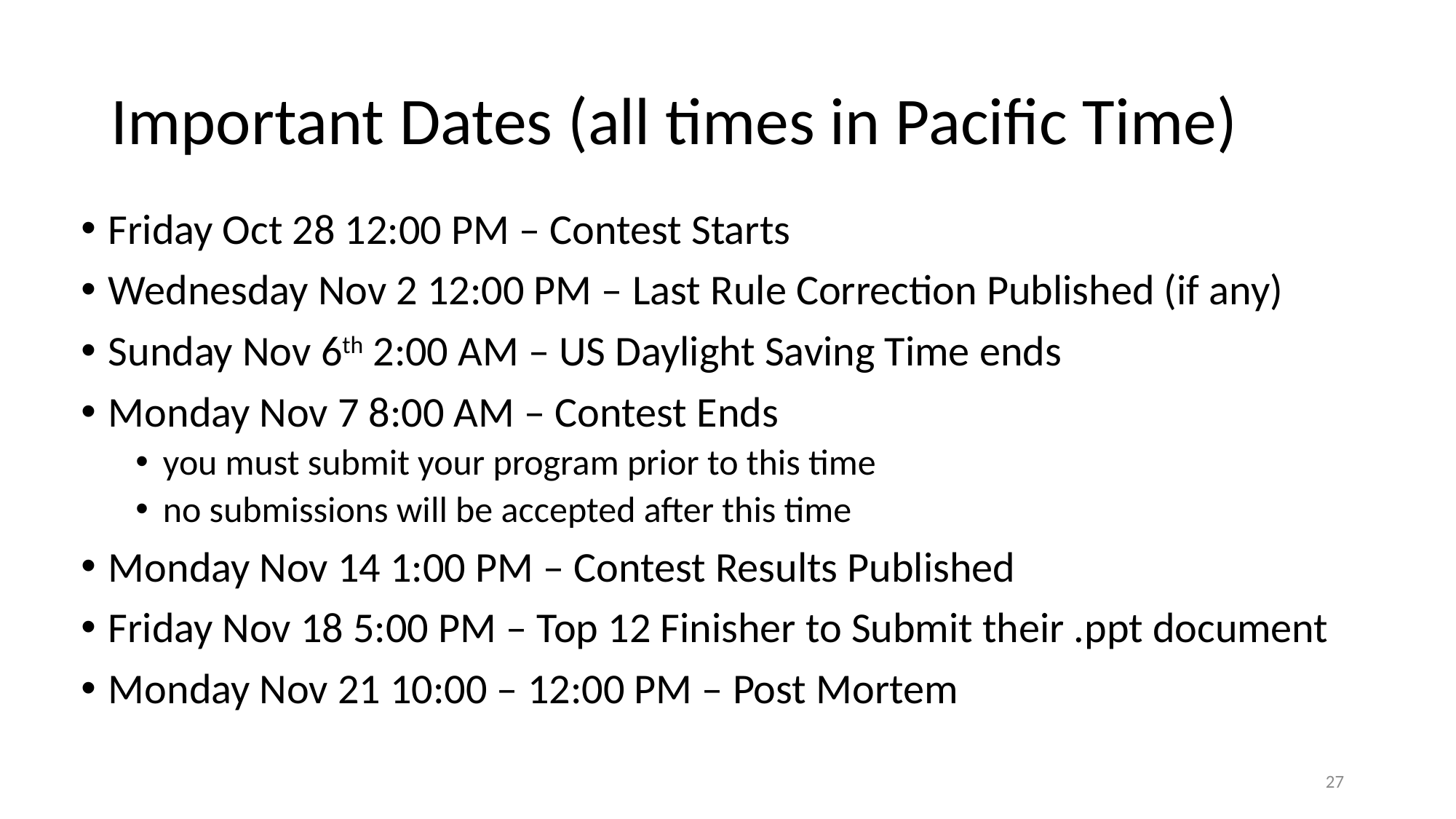

# Important Dates (all times in Pacific Time)
Friday Oct 28 12:00 PM – Contest Starts
Wednesday Nov 2 12:00 PM – Last Rule Correction Published (if any)
Sunday Nov 6th 2:00 AM – US Daylight Saving Time ends
Monday Nov 7 8:00 AM – Contest Ends
you must submit your program prior to this time
no submissions will be accepted after this time
Monday Nov 14 1:00 PM – Contest Results Published
Friday Nov 18 5:00 PM – Top 12 Finisher to Submit their .ppt document
Monday Nov 21 10:00 – 12:00 PM – Post Mortem
27